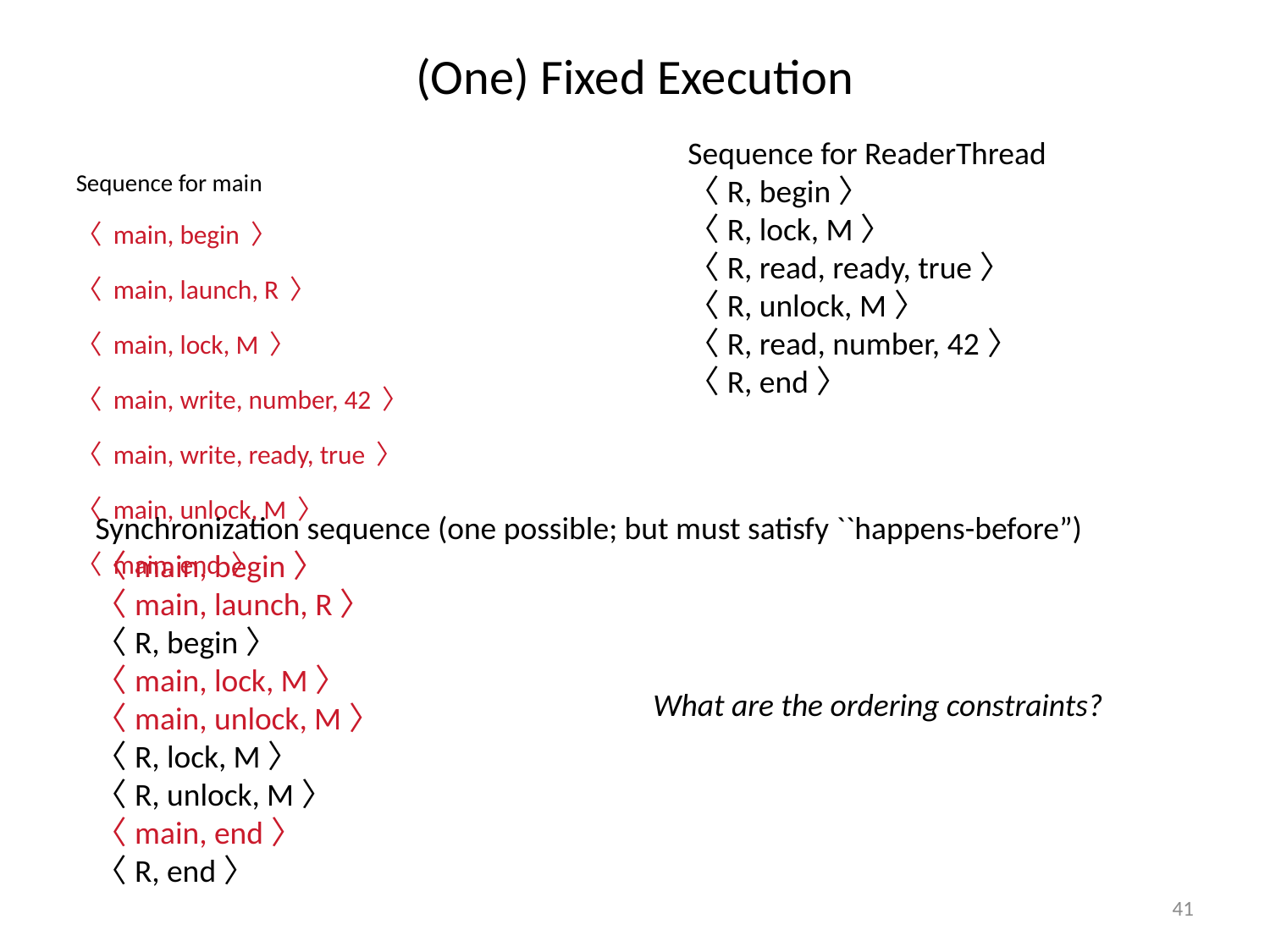

# (One) Fixed Execution
Sequence for ReaderThread
〈R, begin〉
〈R, lock, M〉
〈R, read, ready, true〉
〈R, unlock, M〉
〈R, read, number, 42〉
〈R, end〉
Sequence for main
〈main, begin〉
〈main, launch, R〉
〈main, lock, M〉
〈main, write, number, 42〉
〈main, write, ready, true〉
〈main, unlock, M〉
〈main, end〉
Synchronization sequence (one possible; but must satisfy ``happens-before”)
〈main, begin〉
〈main, launch, R〉
〈R, begin〉
〈main, lock, M〉
〈main, unlock, M〉
〈R, lock, M〉
〈R, unlock, M〉
〈main, end〉
〈R, end〉

What are the ordering constraints?
41